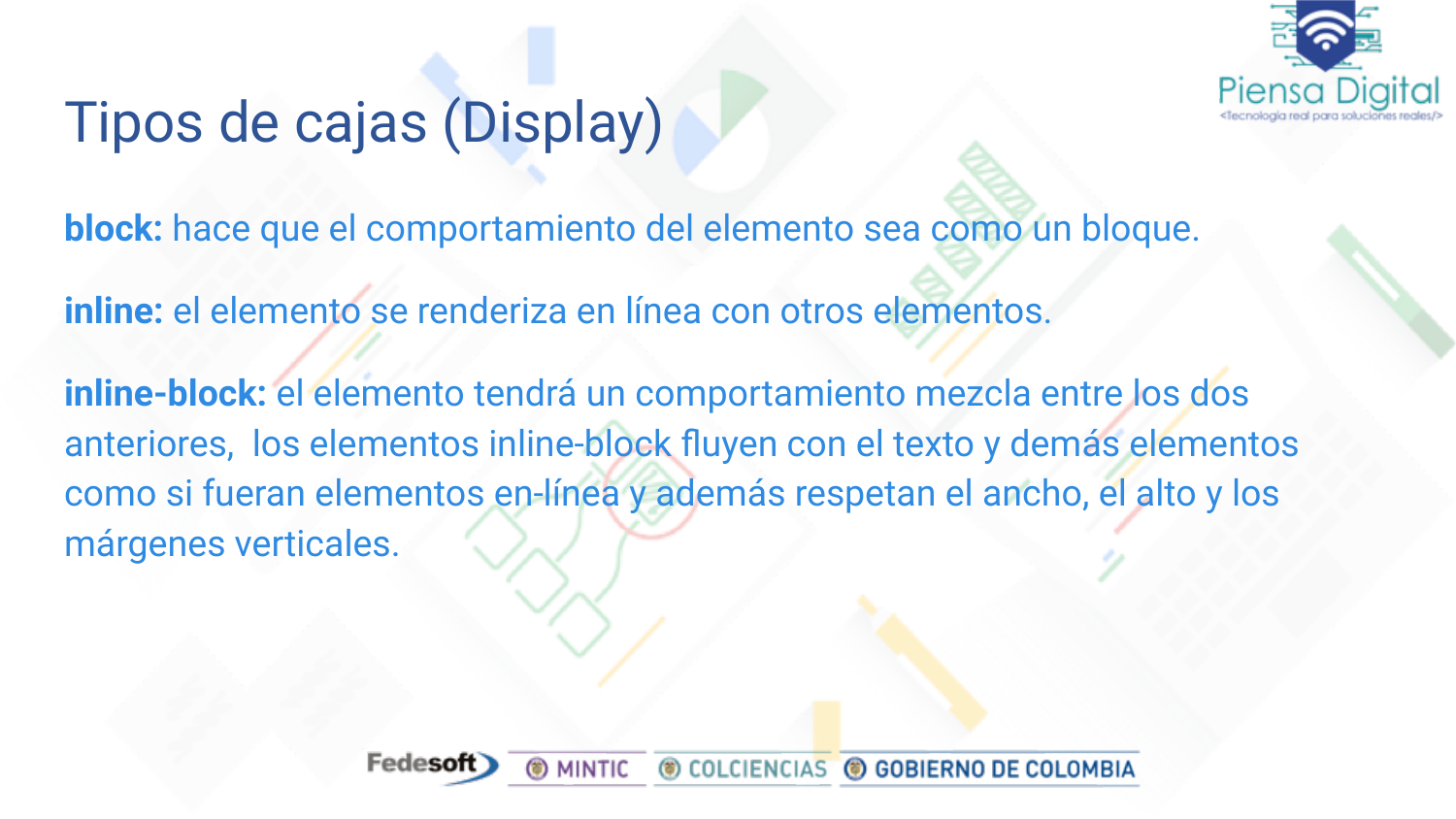

# Tipos de cajas (Display)
block: hace que el comportamiento del elemento sea como un bloque.
inline: el elemento se renderiza en línea con otros elementos.
inline-block: el elemento tendrá un comportamiento mezcla entre los dos anteriores,  los elementos inline-block fluyen con el texto y demás elementos como si fueran elementos en-línea y además respetan el ancho, el alto y los márgenes verticales.